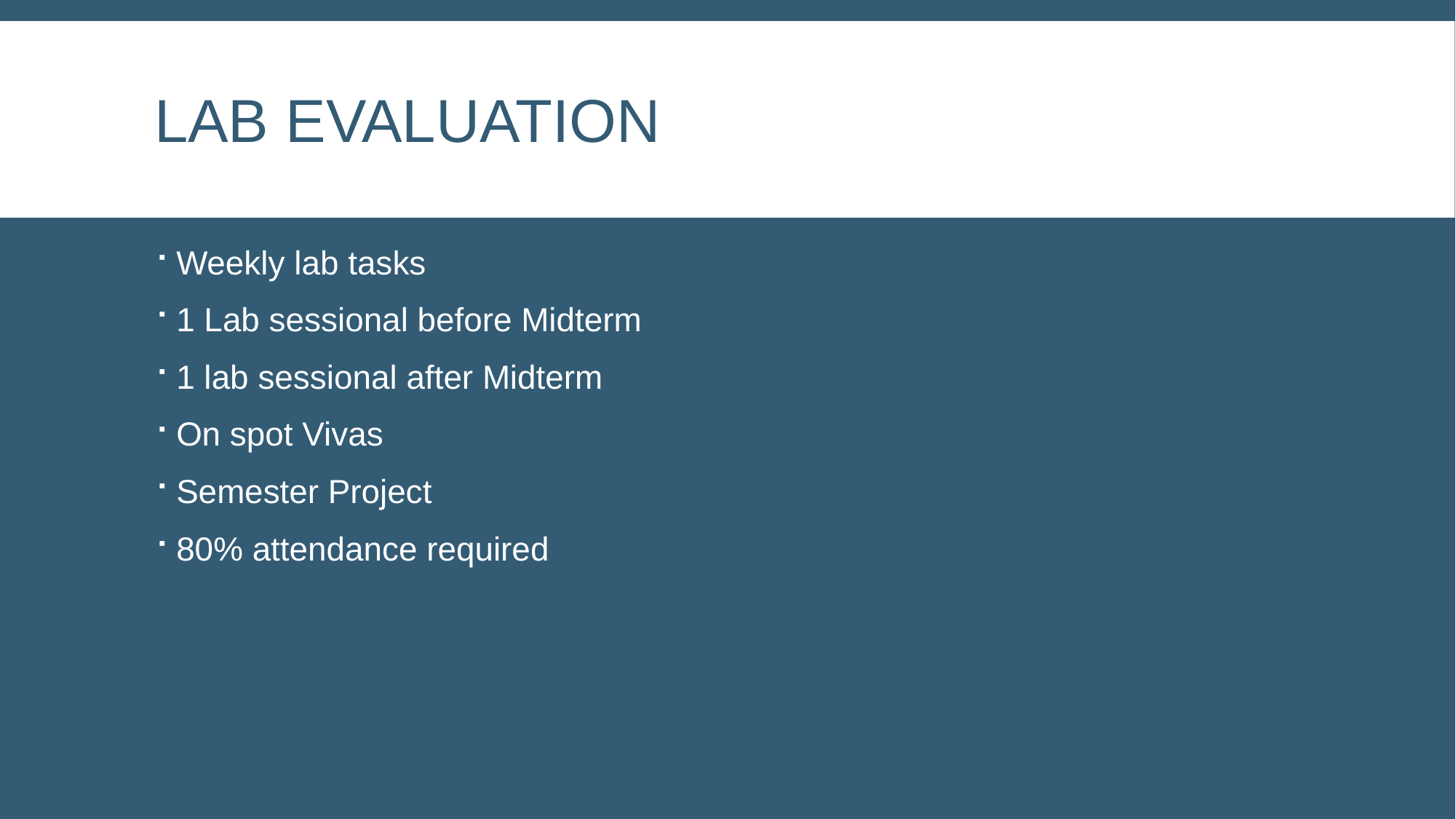

# Lab Evaluation
Weekly lab tasks
1 Lab sessional before Midterm
1 lab sessional after Midterm
On spot Vivas
Semester Project
80% attendance required